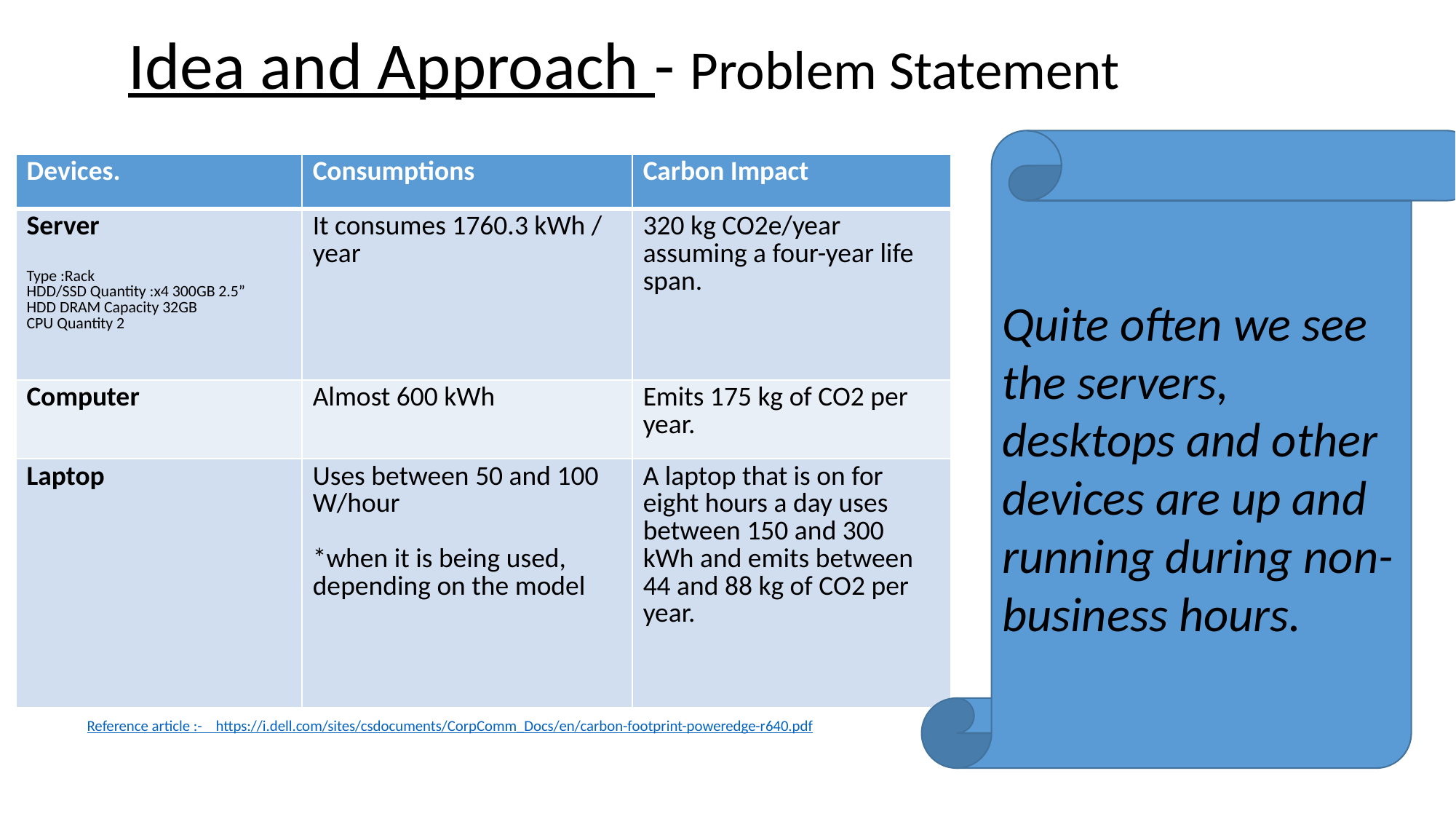

Idea and Approach - Problem Statement
Quite often we see the servers, desktops and other devices are up and running during non-business hours.
| Devices. | Consumptions | Carbon Impact |
| --- | --- | --- |
| Server Type :Rack HDD/SSD Quantity :x4 300GB 2.5” HDD DRAM Capacity 32GB CPU Quantity 2 | It consumes 1760.3 kWh / year | 320 kg CO2e/year assuming a four-year life span. |
| Computer | Almost 600 kWh | Emits 175 kg of CO2 per year. |
| Laptop | Uses between 50 and 100 W/hour \*when it is being used, depending on the model | A laptop that is on for eight hours a day uses between 150 and 300 kWh and emits between 44 and 88 kg of CO2 per year. |
Reference article :-    https://i.dell.com/sites/csdocuments/CorpComm_Docs/en/carbon-footprint-poweredge-r640.pdf